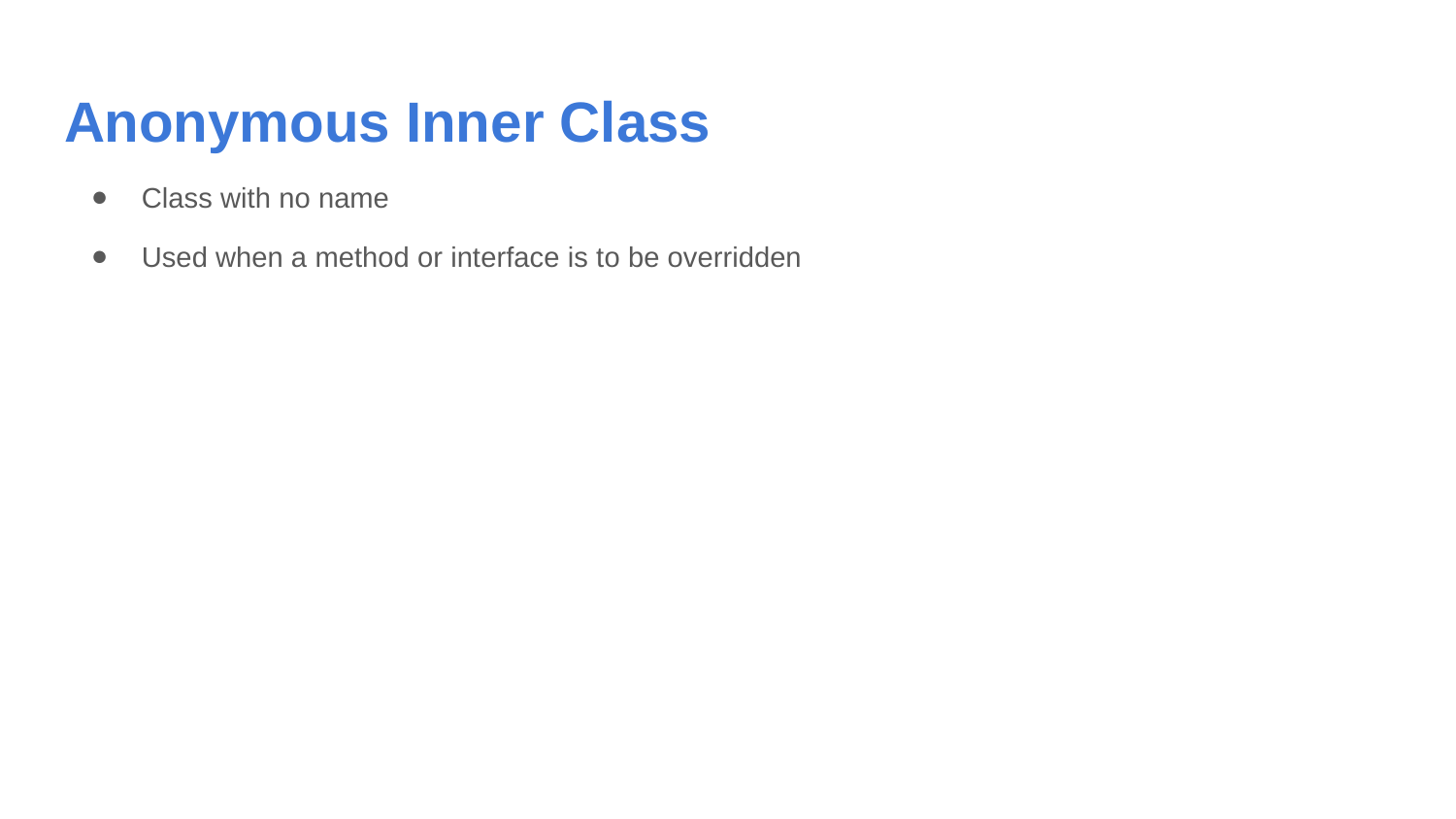

# Anonymous Inner Class

Class with no name
Used when a method or interface is to be overridden